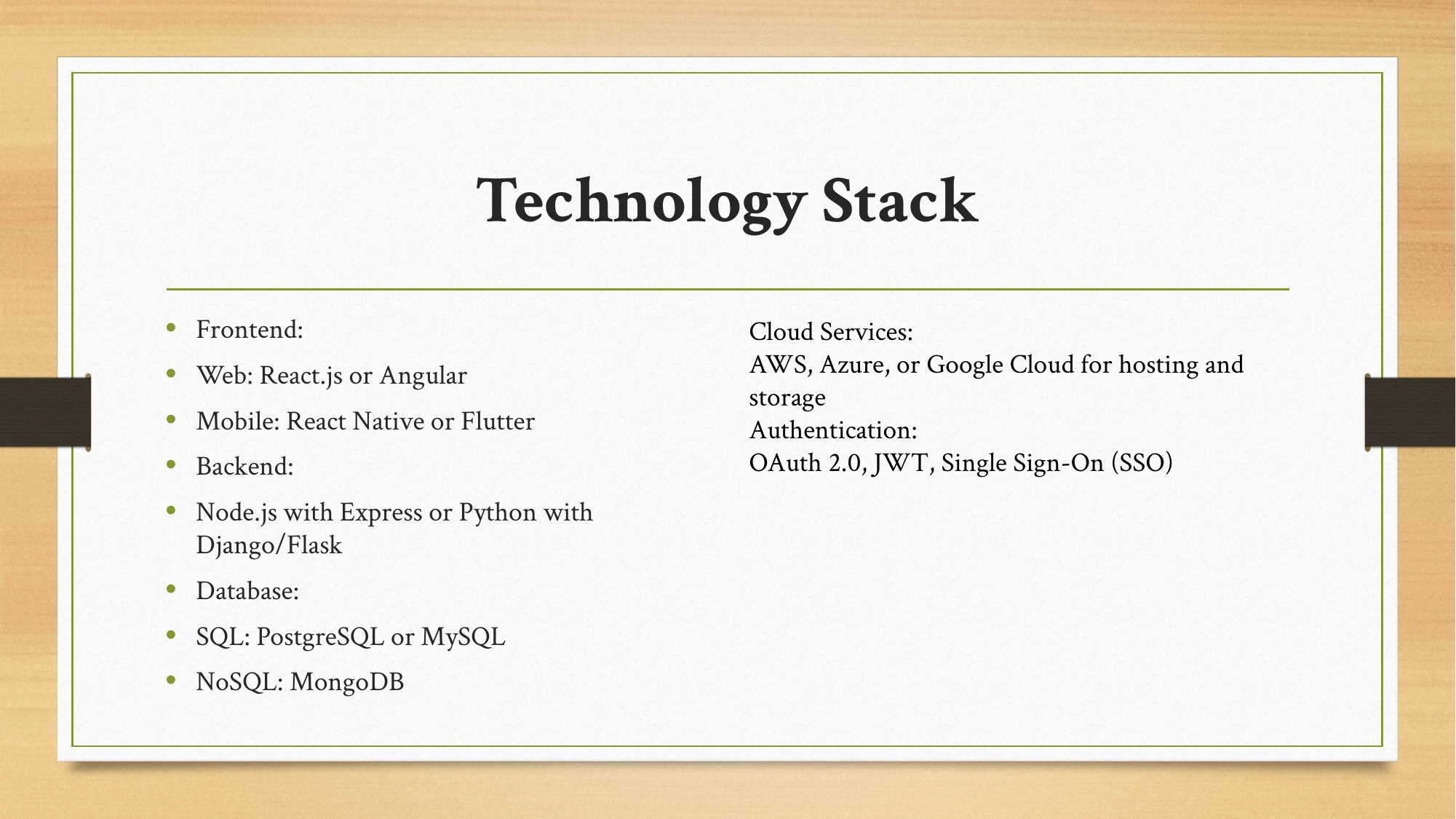

# Technology Stack
Frontend:
Web: React.js or Angular
Mobile: React Native or Flutter
Backend:
Node.js with Express or Python with Django/Flask
Database:
SQL: PostgreSQL or MySQL
NoSQL: MongoDB
Cloud Services:
AWS, Azure, or Google Cloud for hosting and storage
Authentication:
OAuth 2.0, JWT, Single Sign-On (SSO)